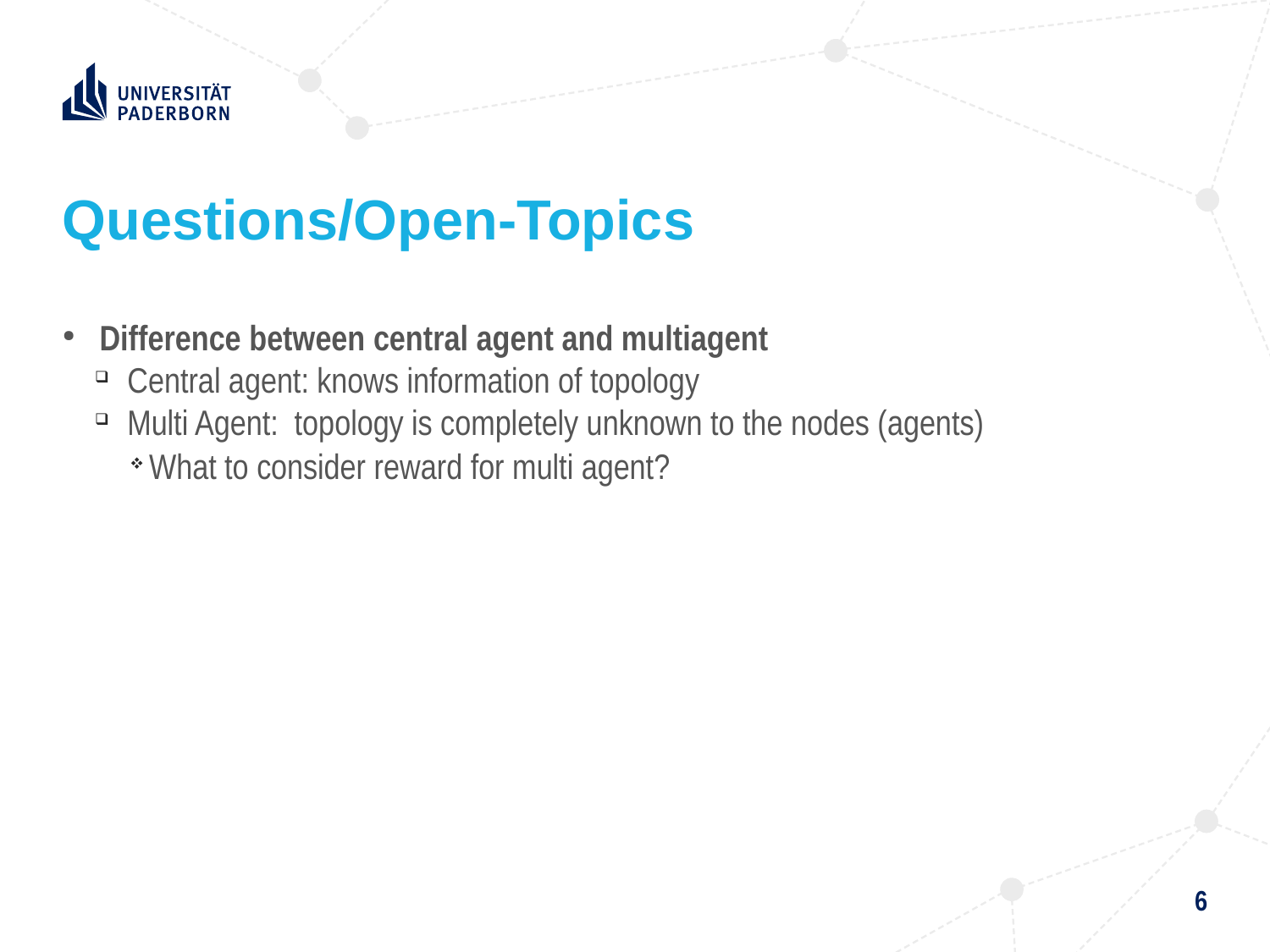

Questions/Open-Topics
Difference between central agent and multiagent
Central agent: knows information of topology
Multi Agent:  topology is completely unknown to the nodes (agents)
What to consider reward for multi agent?

6